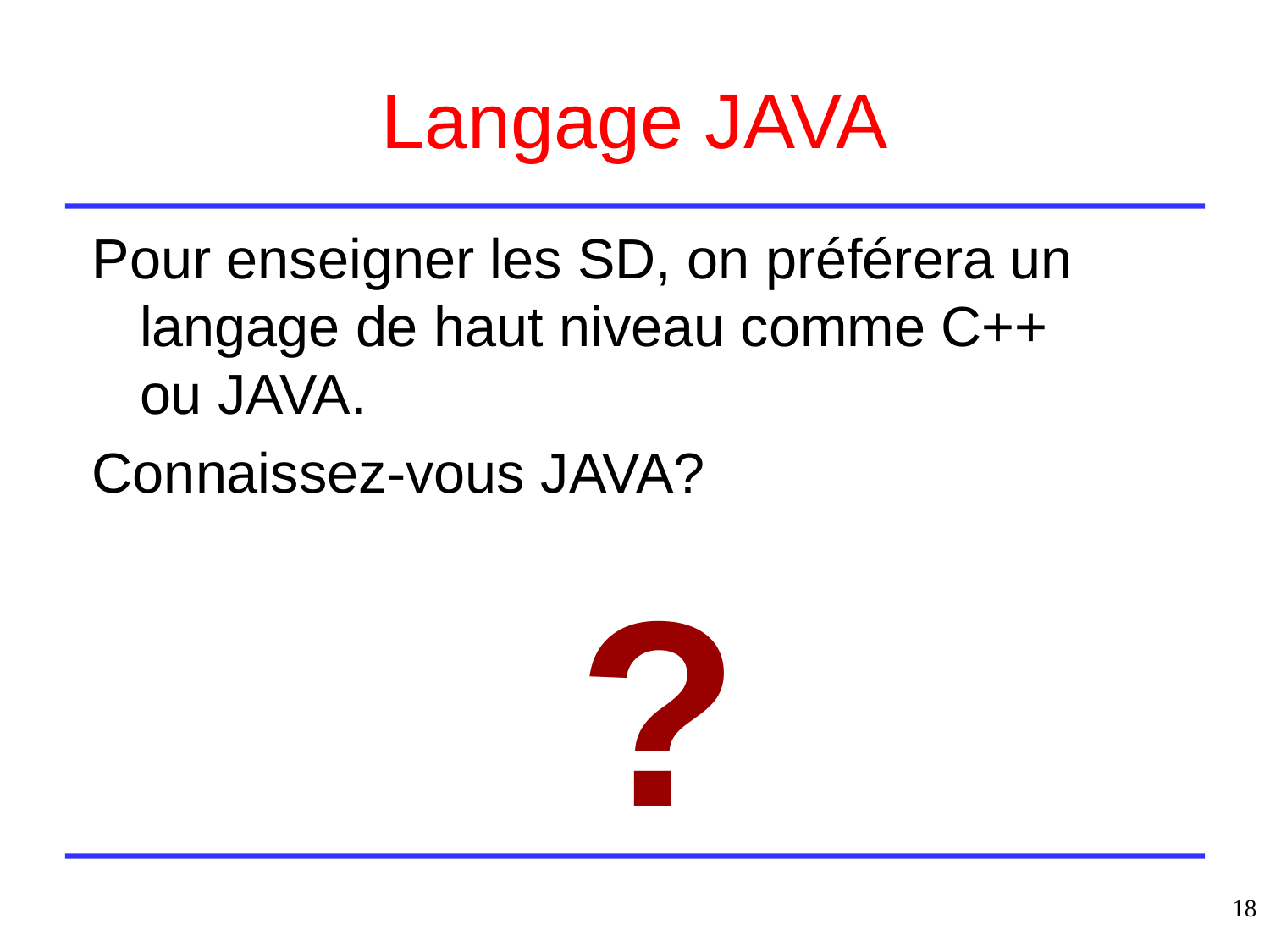

# Langage JAVA
Pour enseigner les SD, on préférera un langage de haut niveau comme C++ ou JAVA.
Connaissez-vous JAVA?
?
18